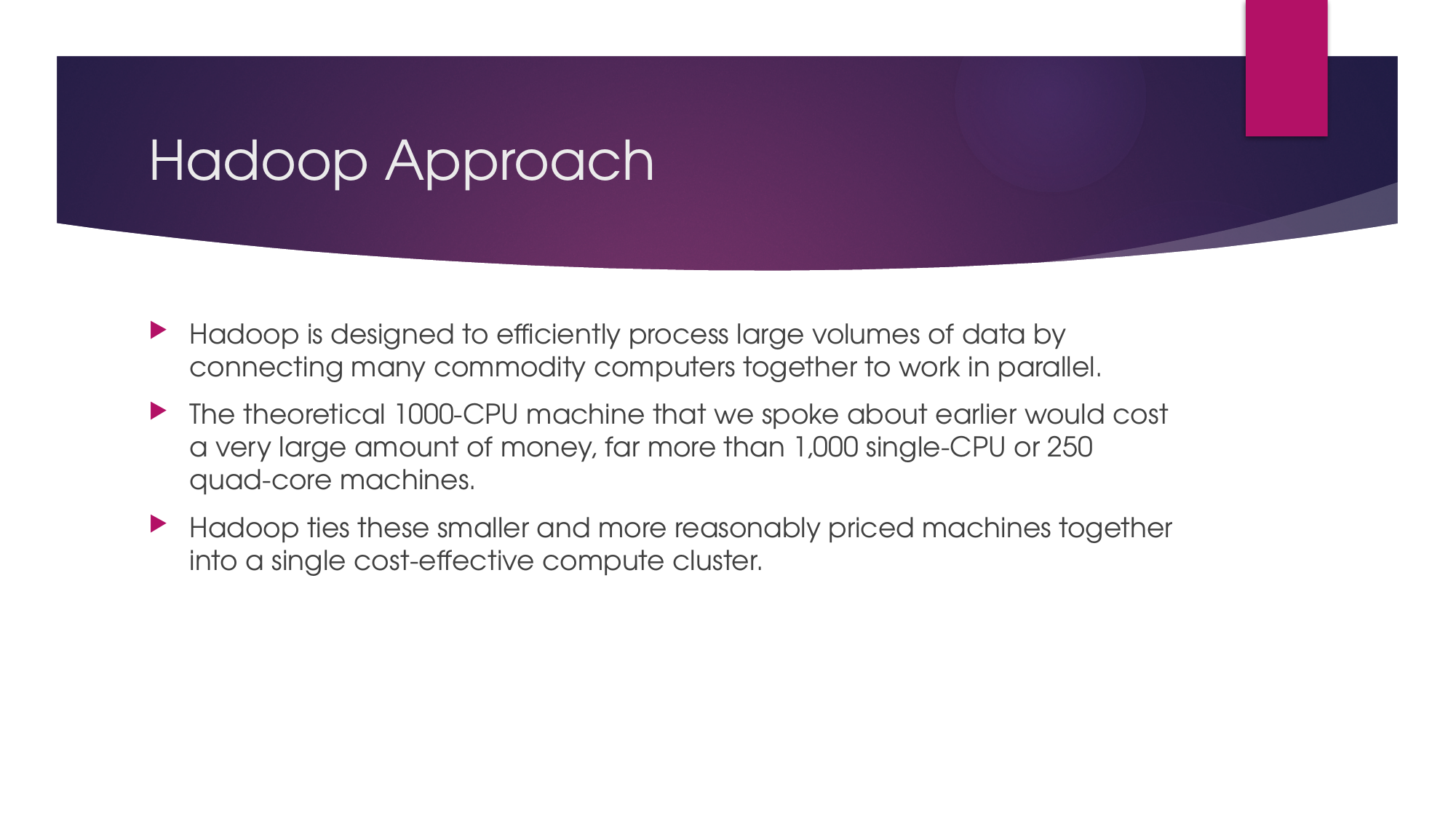

# Hadoop Approach
Hadoop is designed to efficiently process large volumes of data by connecting many commodity computers together to work in parallel.
The theoretical 1000-CPU machine that we spoke about earlier would cost a very large amount of money, far more than 1,000 single-CPU or 250 quad-core machines.
Hadoop ties these smaller and more reasonably priced machines together into a single cost-effective compute cluster.